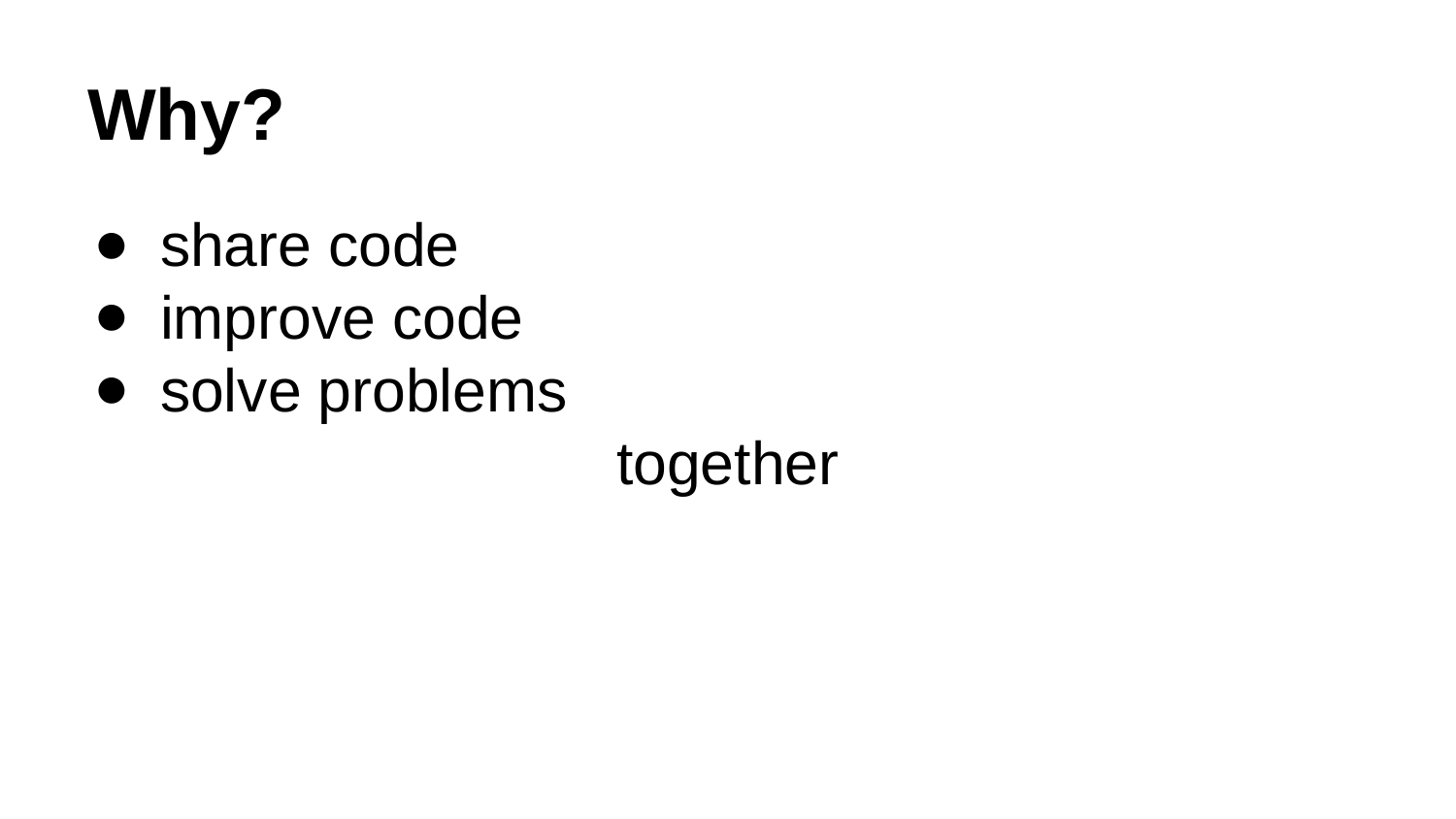

# Why?
share code
improve code
solve problems
together